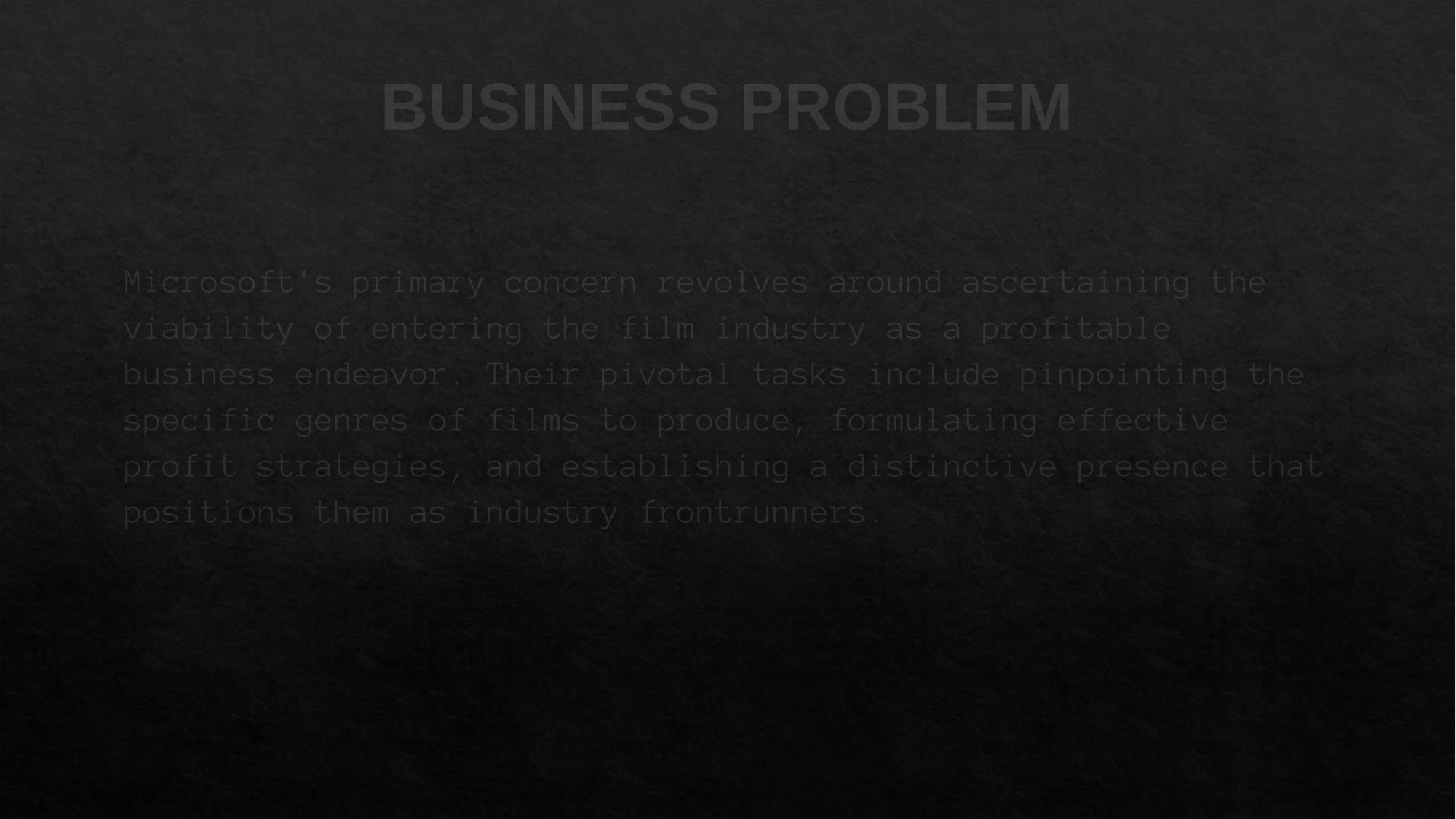

# BUSINESS PROBLEM
Microsoft's primary concern revolves around ascertaining the viability of entering the film industry as a profitable business endeavor. Their pivotal tasks include pinpointing the specific genres of films to produce, formulating effective profit strategies, and establishing a distinctive presence that positions them as industry frontrunners.